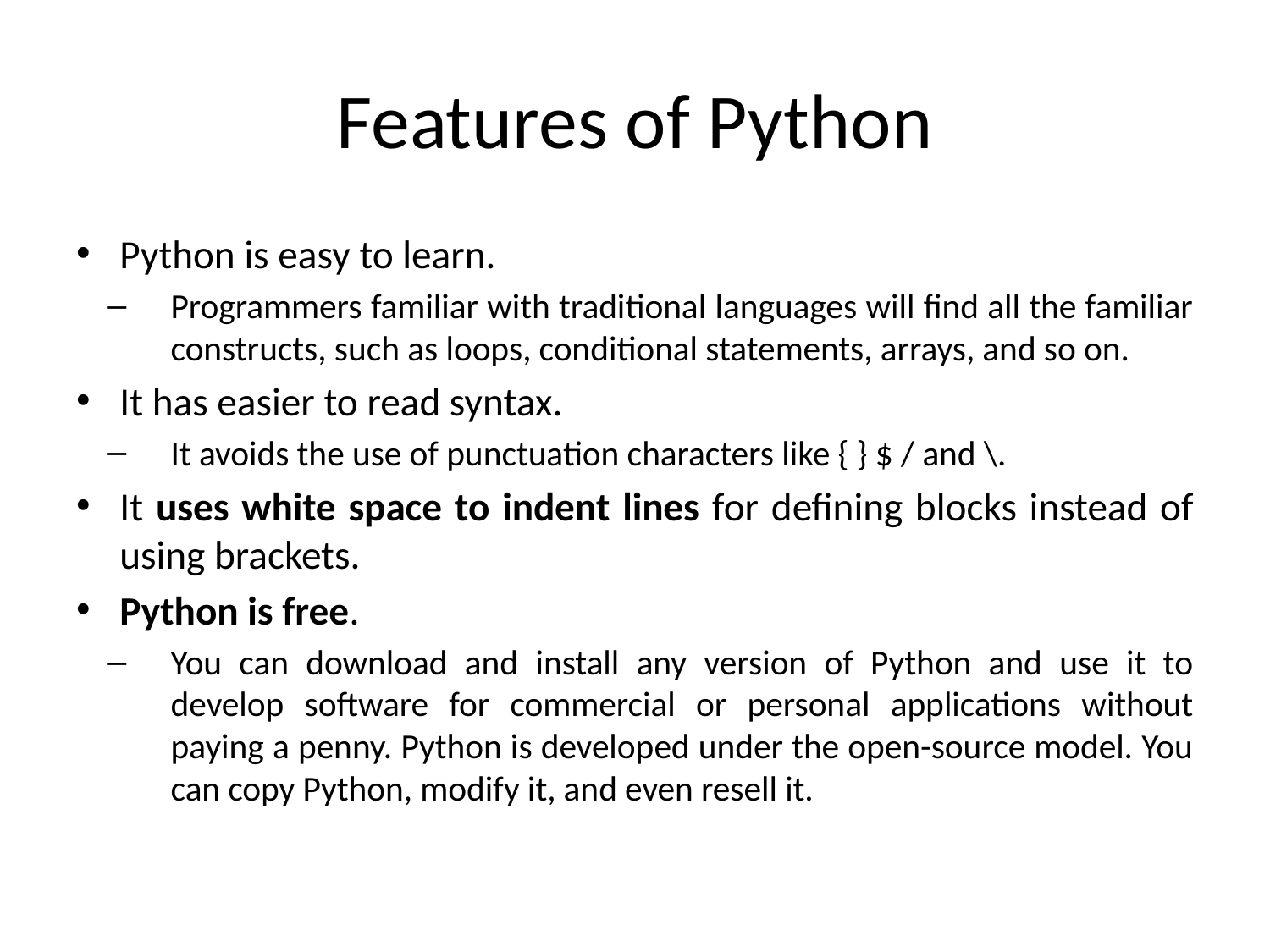

# Features of Python
Python is easy to learn.
Programmers familiar with traditional languages will find all the familiar constructs, such as loops, conditional statements, arrays, and so on.
It has easier to read syntax.
It avoids the use of punctuation characters like { } $ / and \.
It uses white space to indent lines for defining blocks instead of using brackets.
Python is free.
You can download and install any version of Python and use it to develop software for commercial or personal applications without paying a penny. Python is developed under the open-source model. You can copy Python, modify it, and even resell it.